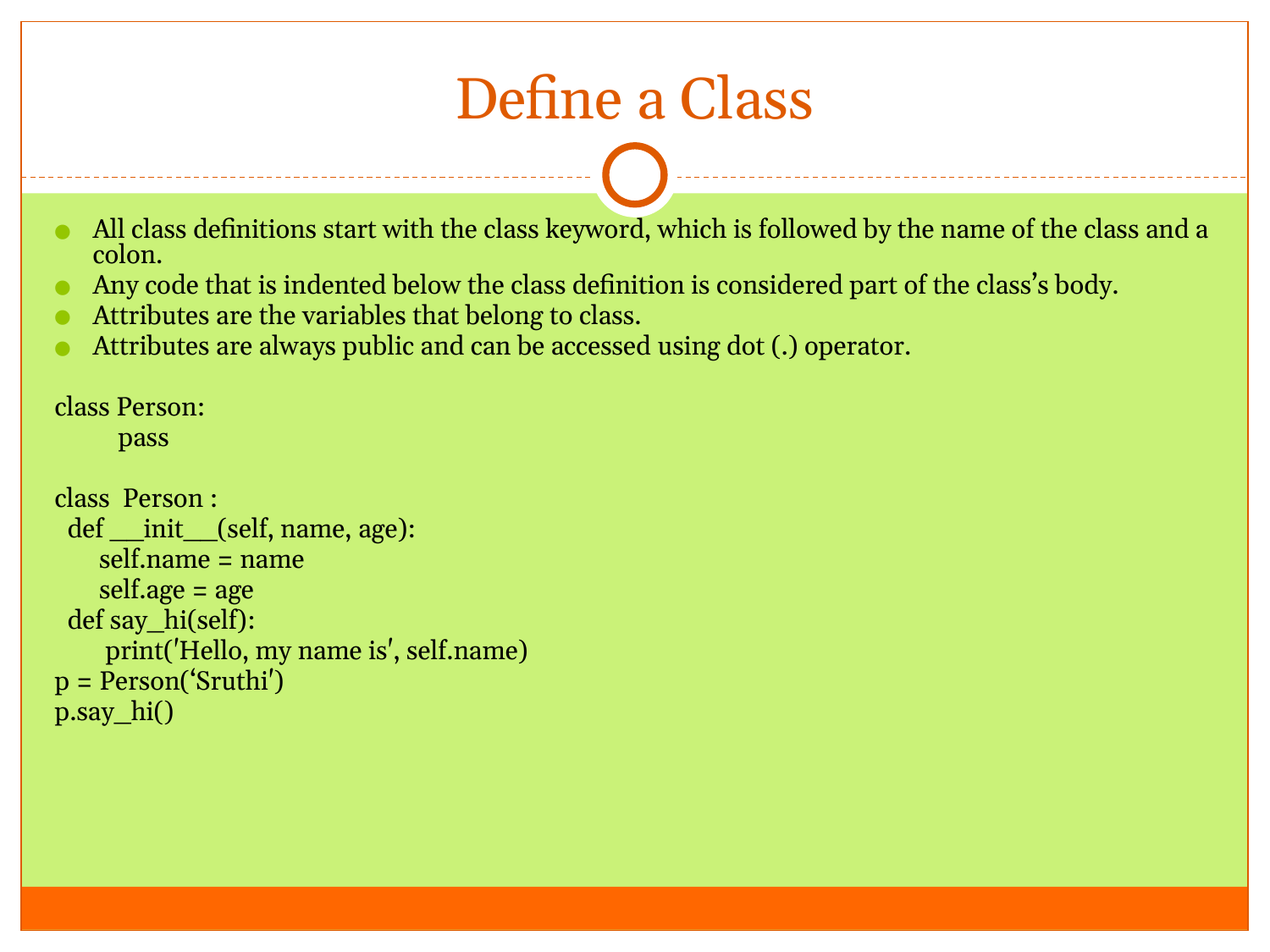

# Define a Class
All class definitions start with the class keyword, which is followed by the name of the class and a colon.
Any code that is indented below the class definition is considered part of the class’s body.
Attributes are the variables that belong to class.
Attributes are always public and can be accessed using dot (.) operator.

class Person:
          pass

class  Person :
  def __init__(self, name, age):
       self.name = name
       self.age = age
  def say_hi(self):
        print('Hello, my name is', self.name)
p = Person(‘Sruthi')
p.say_hi()